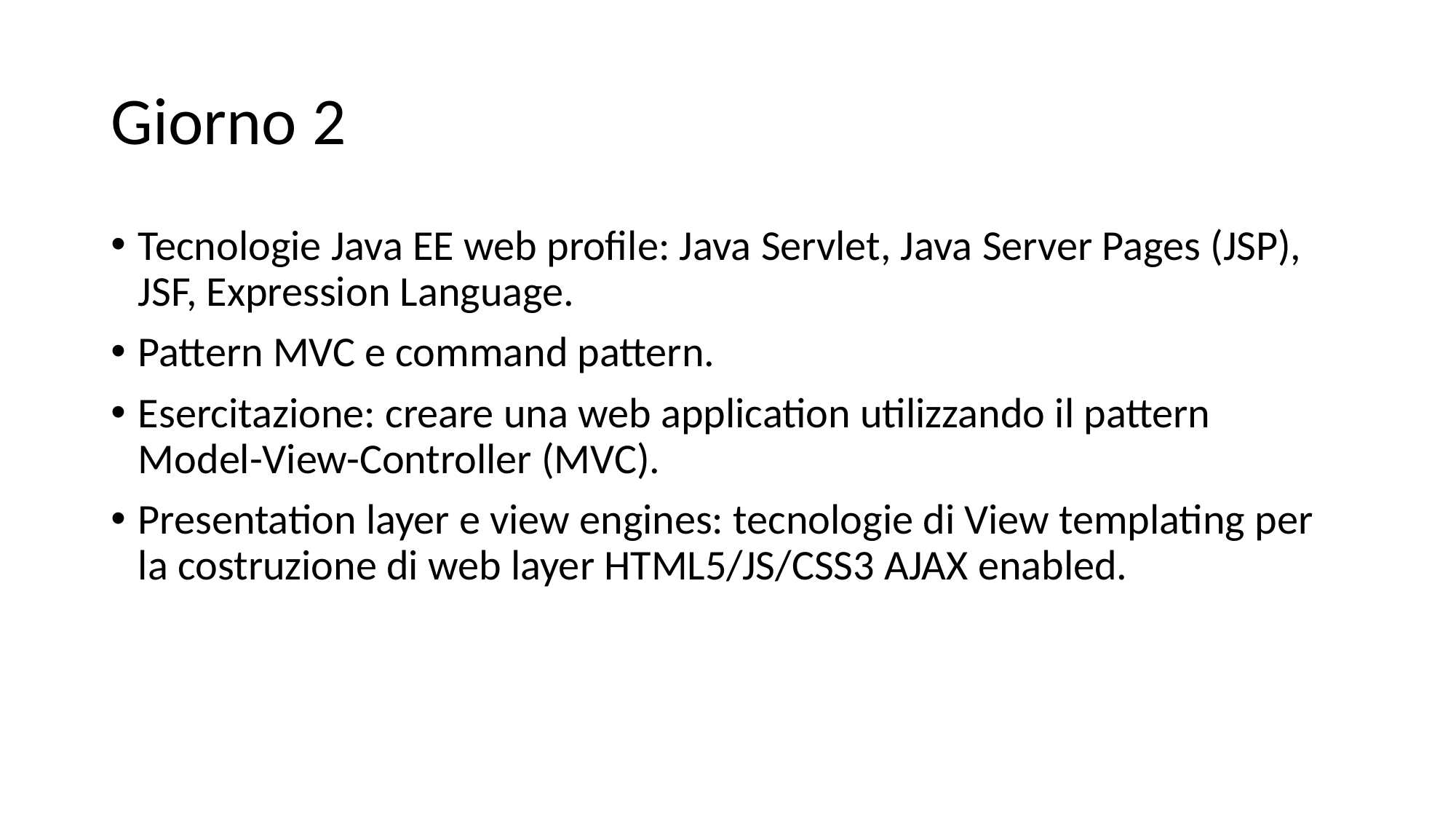

# Giorno 2
Tecnologie Java EE web profile: Java Servlet, Java Server Pages (JSP), JSF, Expression Language.
Pattern MVC e command pattern.
Esercitazione: creare una web application utilizzando il pattern Model-View-Controller (MVC).
Presentation layer e view engines: tecnologie di View templating per la costruzione di web layer HTML5/JS/CSS3 AJAX enabled.